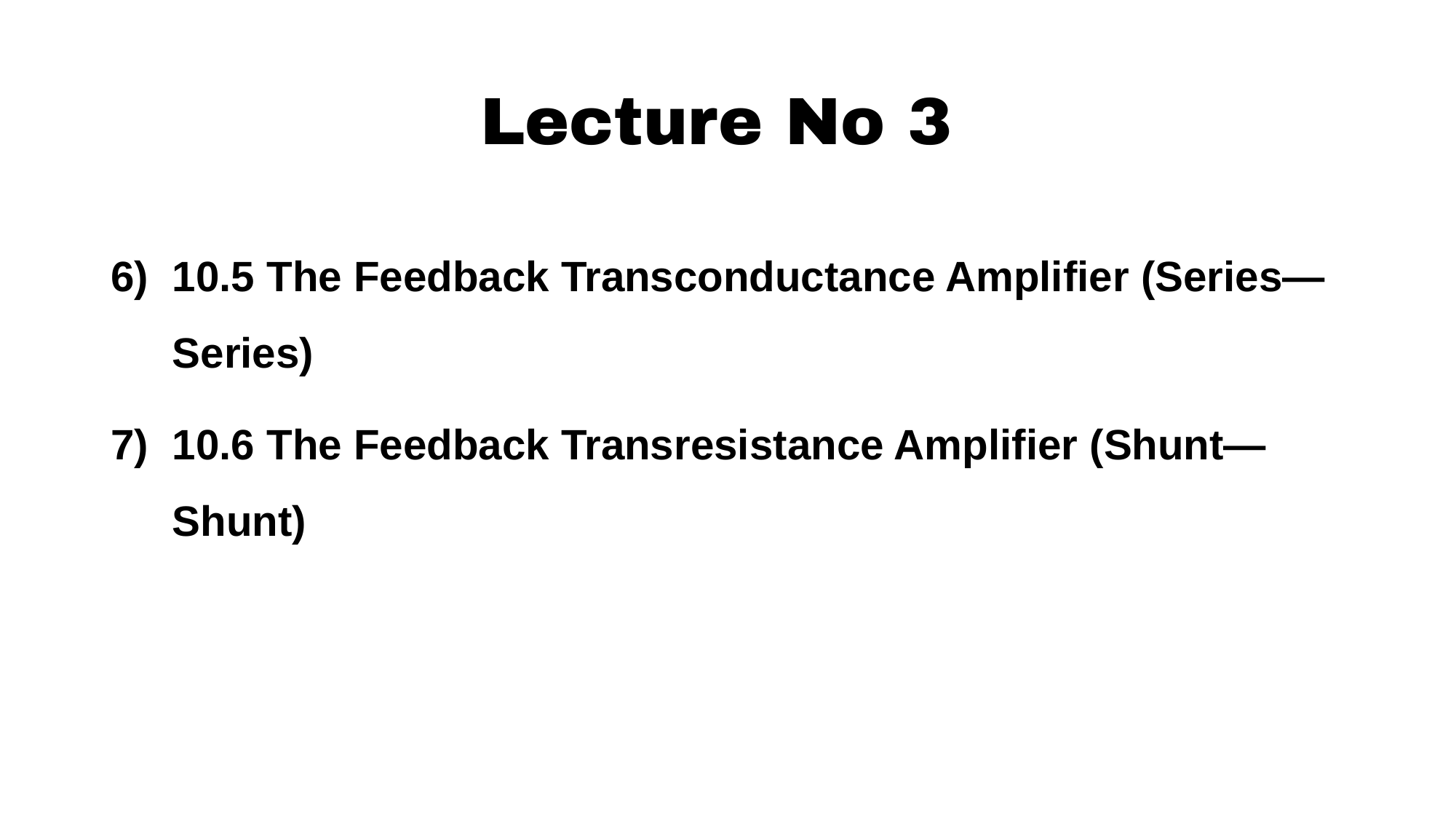

# Lecture No 3
10.5 The Feedback Transconductance Amplifier (Series—Series)
10.6 The Feedback Transresistance Amplifier (Shunt—Shunt)